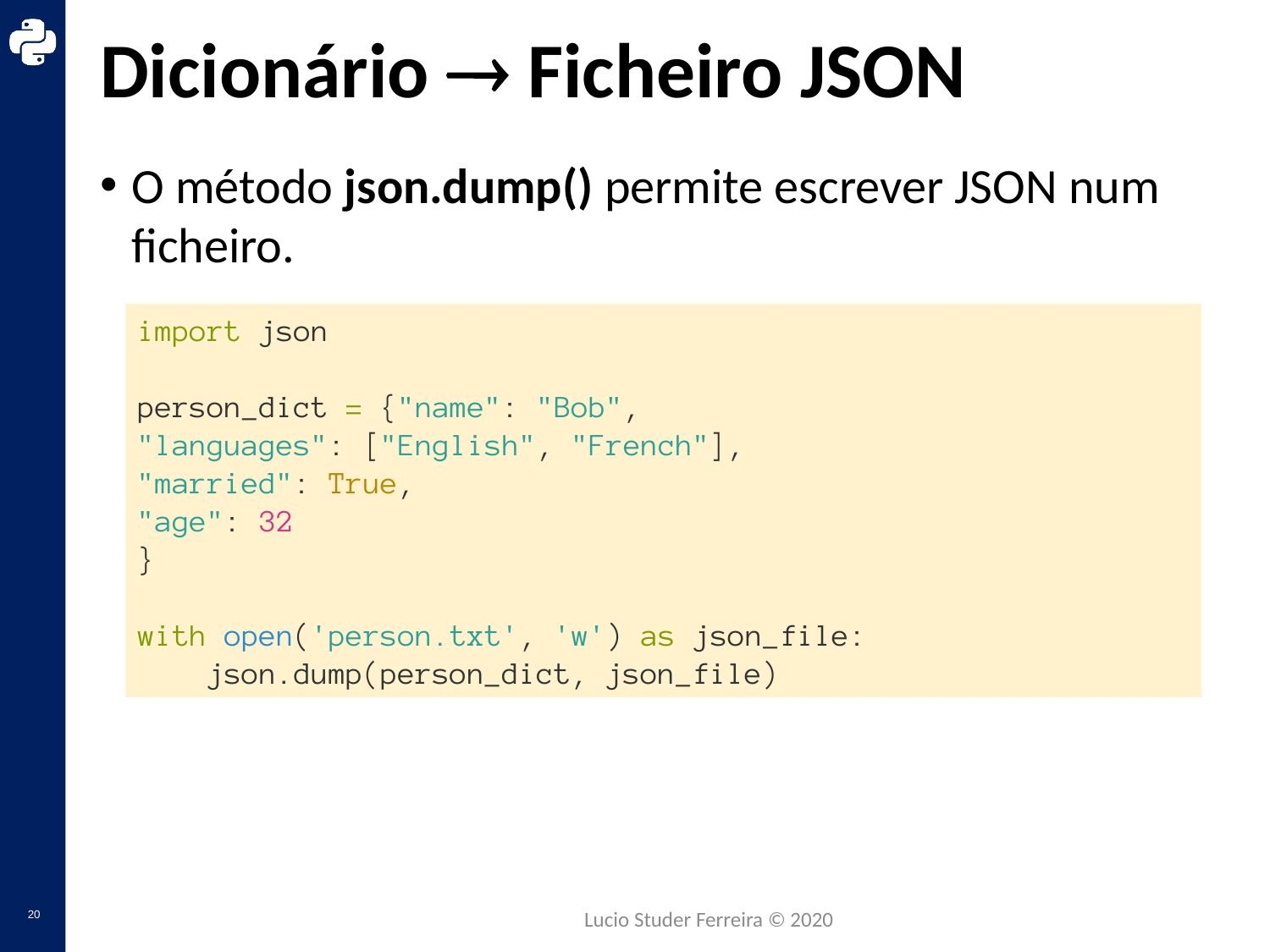

# Dicionário → Ficheiro JSON
O método json.dump() permite escrever JSON num ficheiro.
import json
person_dict = {"name": "Bob",
"languages": ["English", "French"],
"married": True,
"age": 32
}
with open('person.txt', 'w') as json_file:
    json.dump(person_dict, json_file)